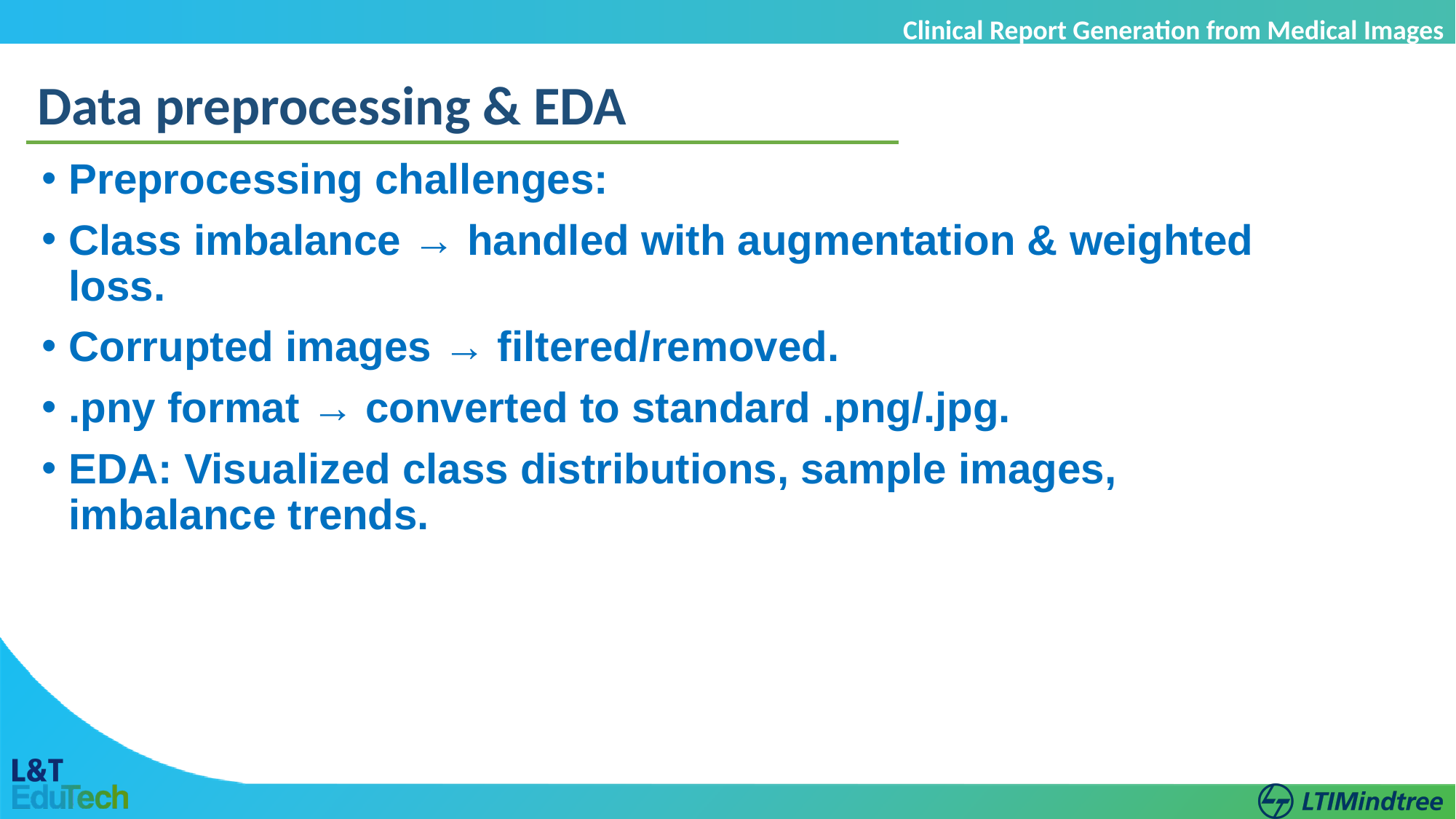

Clinical Report Generation from Medical Images
Data preprocessing & EDA
Preprocessing challenges:
Class imbalance → handled with augmentation & weighted loss.
Corrupted images → filtered/removed.
.pny format → converted to standard .png/.jpg.
EDA: Visualized class distributions, sample images, imbalance trends.